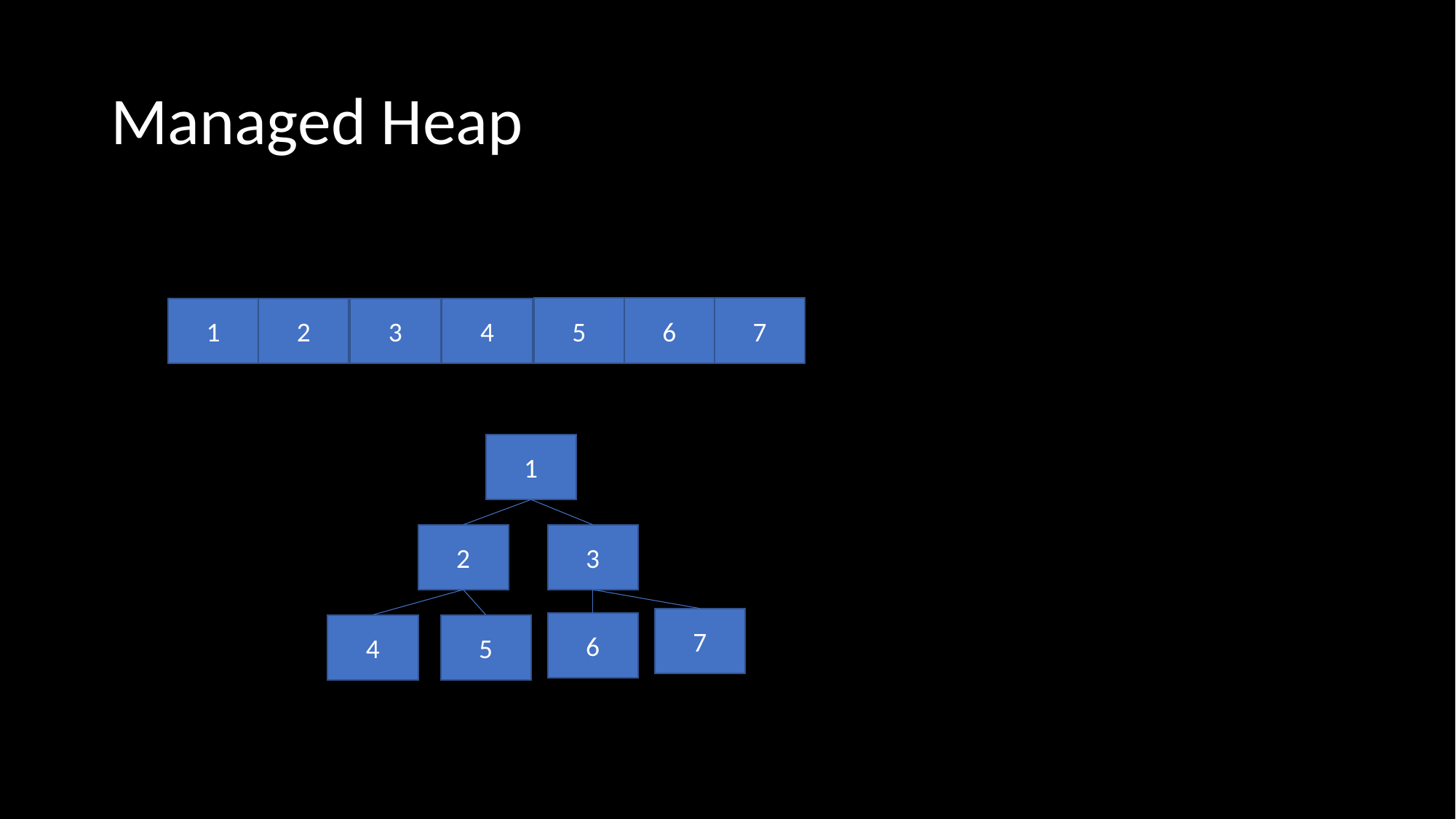

# Managed Heap
5
6
7
1
2
3
4
1
2
3
7
6
4
5